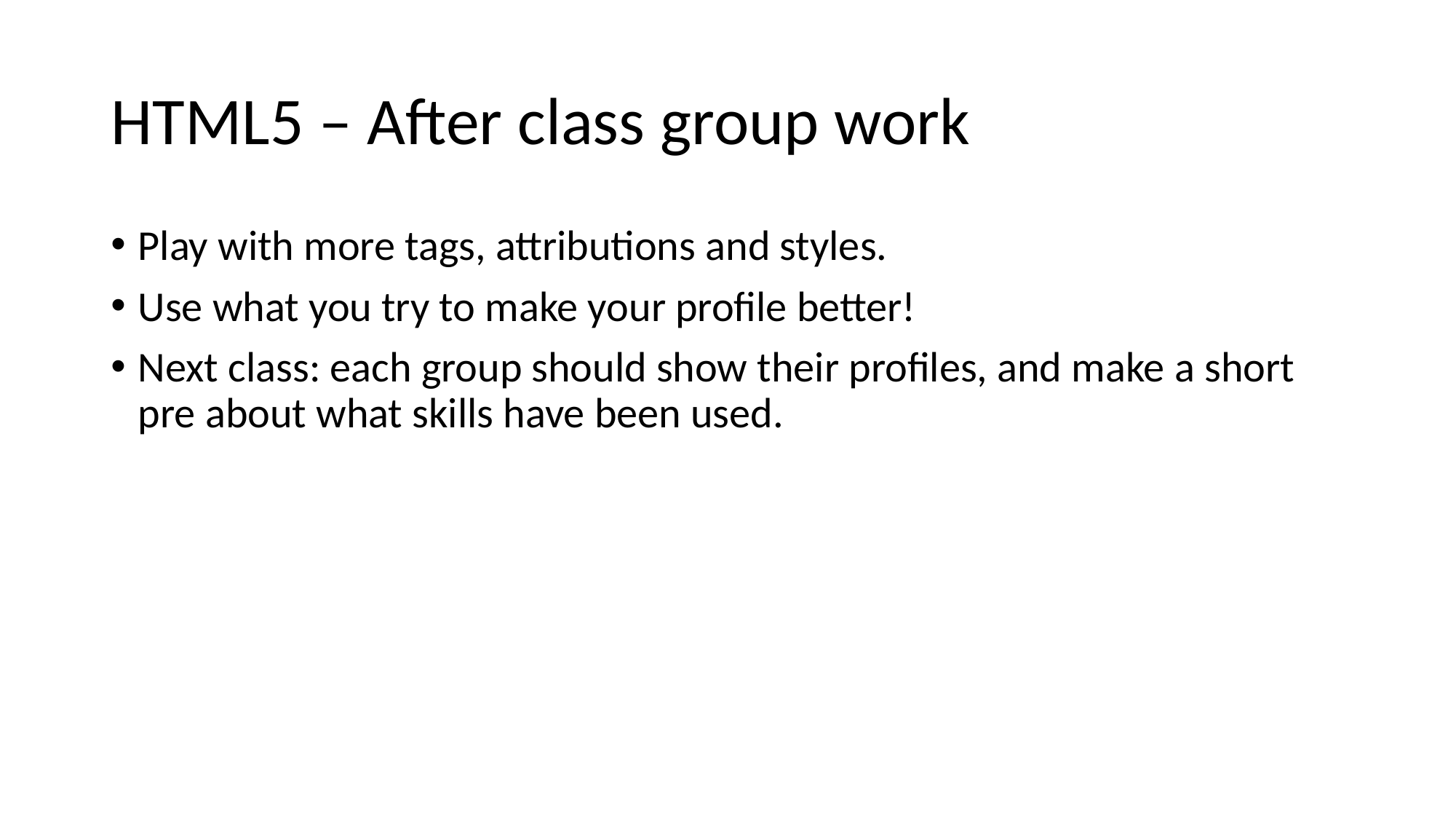

# HTML5 – After class group work
Play with more tags, attributions and styles.
Use what you try to make your profile better!
Next class: each group should show their profiles, and make a short pre about what skills have been used.